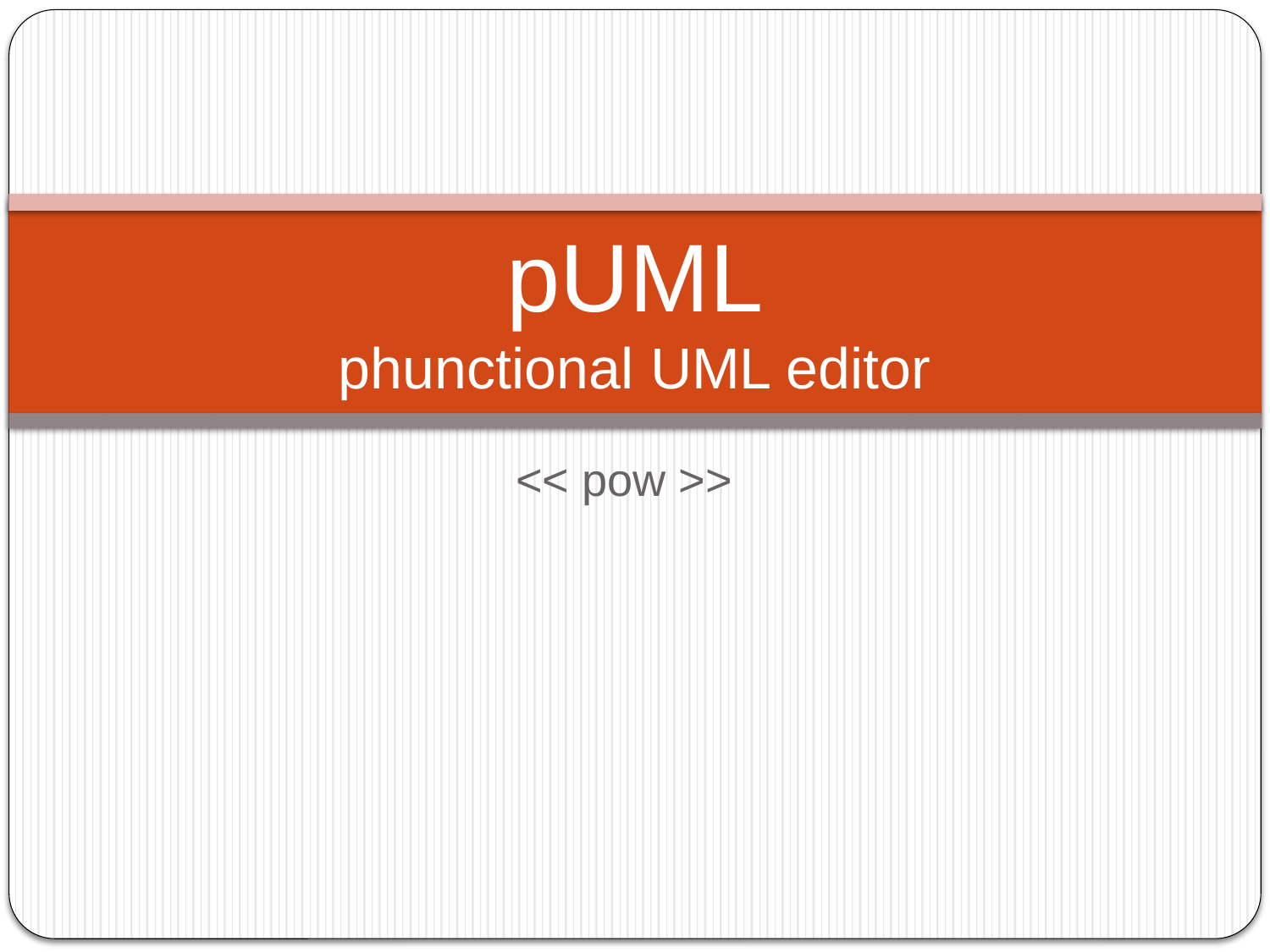

# pUML phunctional UML editor
<< pow >>